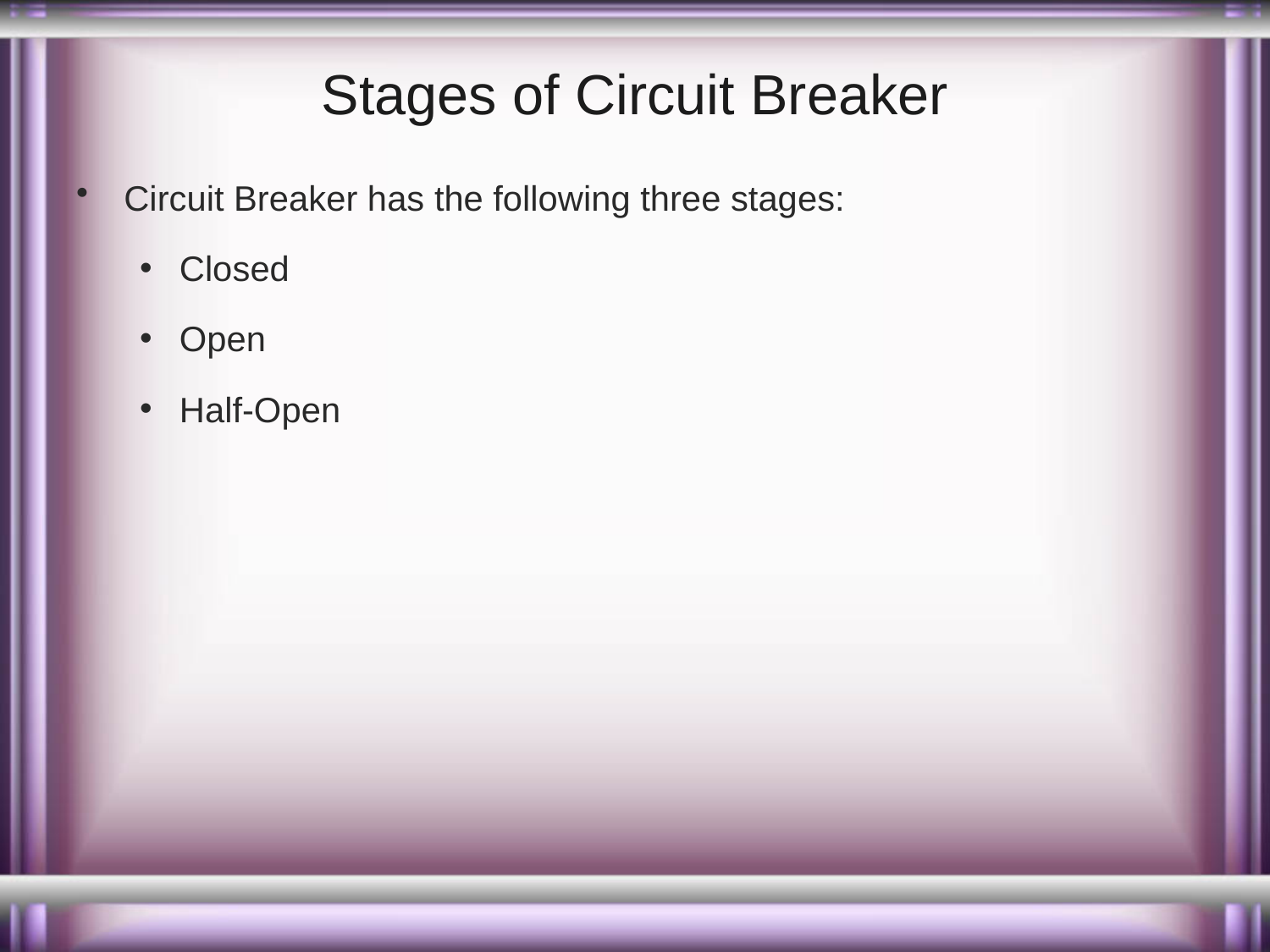

# Stages of Circuit Breaker
Circuit Breaker has the following three stages:
Closed
Open
Half-Open